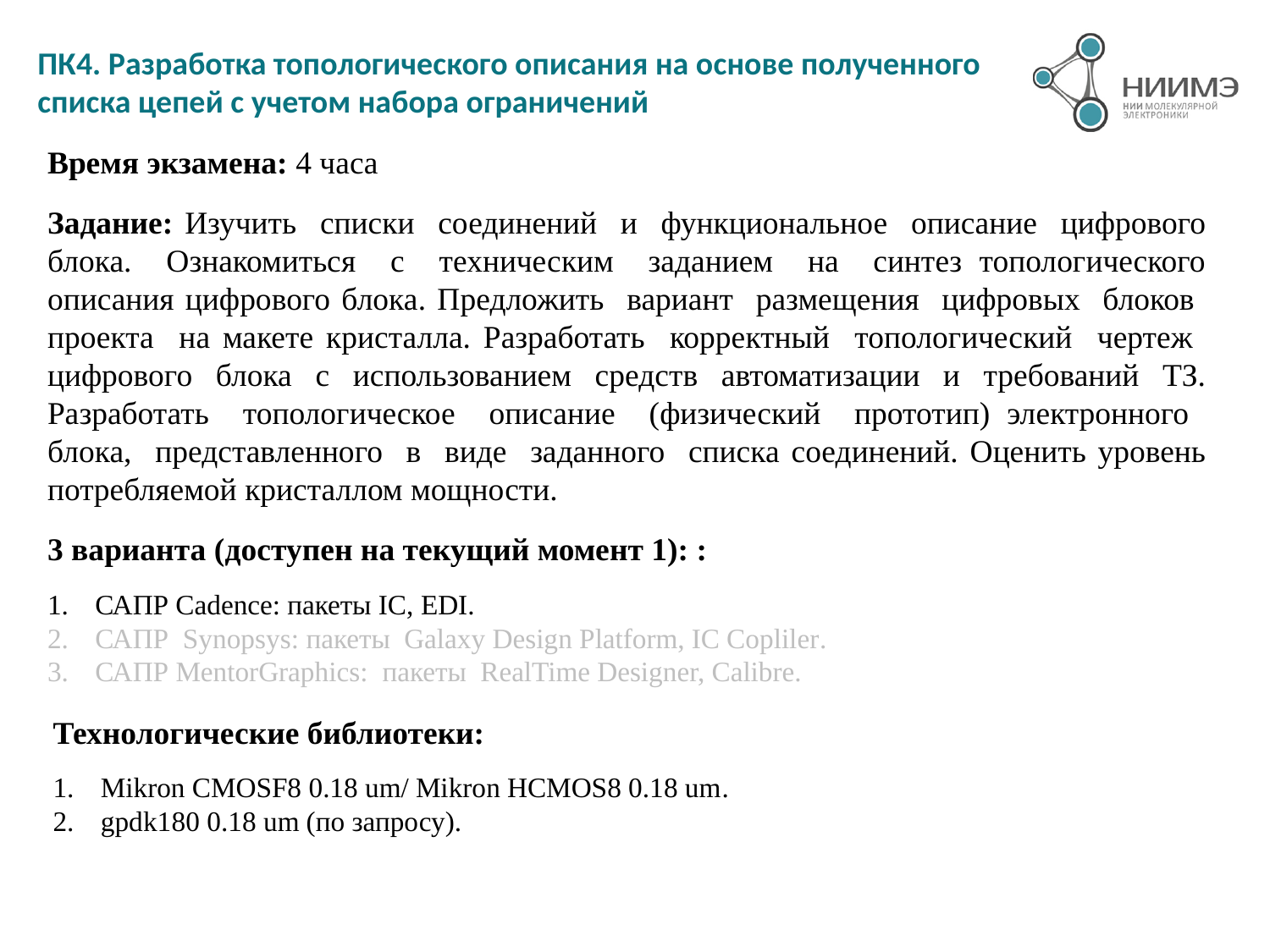

# ПК4. Разработка топологического описания на основе полученного списка цепей с учетом набора ограничений
Время экзамена: 4 часа
Задание: Изучить  списки  соединений  и  функциональное  описание  цифрового блока.  Ознакомиться  с  техническим  заданием  на  синтез топологического описания цифрового блока. Предложить  вариант  размещения  цифровых  блоков  проекта  на макете кристалла. Разработать  корректный  топологический  чертеж  цифрового блока с использованием средств автоматизации и требований ТЗ. Разработать  топологическое  описание  (физический  прототип) электронного  блока,  представленного  в  виде  заданного  списка соединений. Оценить уровень потребляемой кристаллом мощности.
3 варианта (доступен на текущий момент 1): :

САПР Cadence: пакеты IС, EDI.
САПР  Synopsys: пакеты  Galaxy Design Platform, IC Copliler.
САПР MentorGraphics:  пакеты  RealTime Designer, Calibre.
Технологические библиотеки:

Mikron CMOSF8 0.18 um/ Mikron HCMOS8 0.18 um.
gpdk180 0.18 um (по запросу).